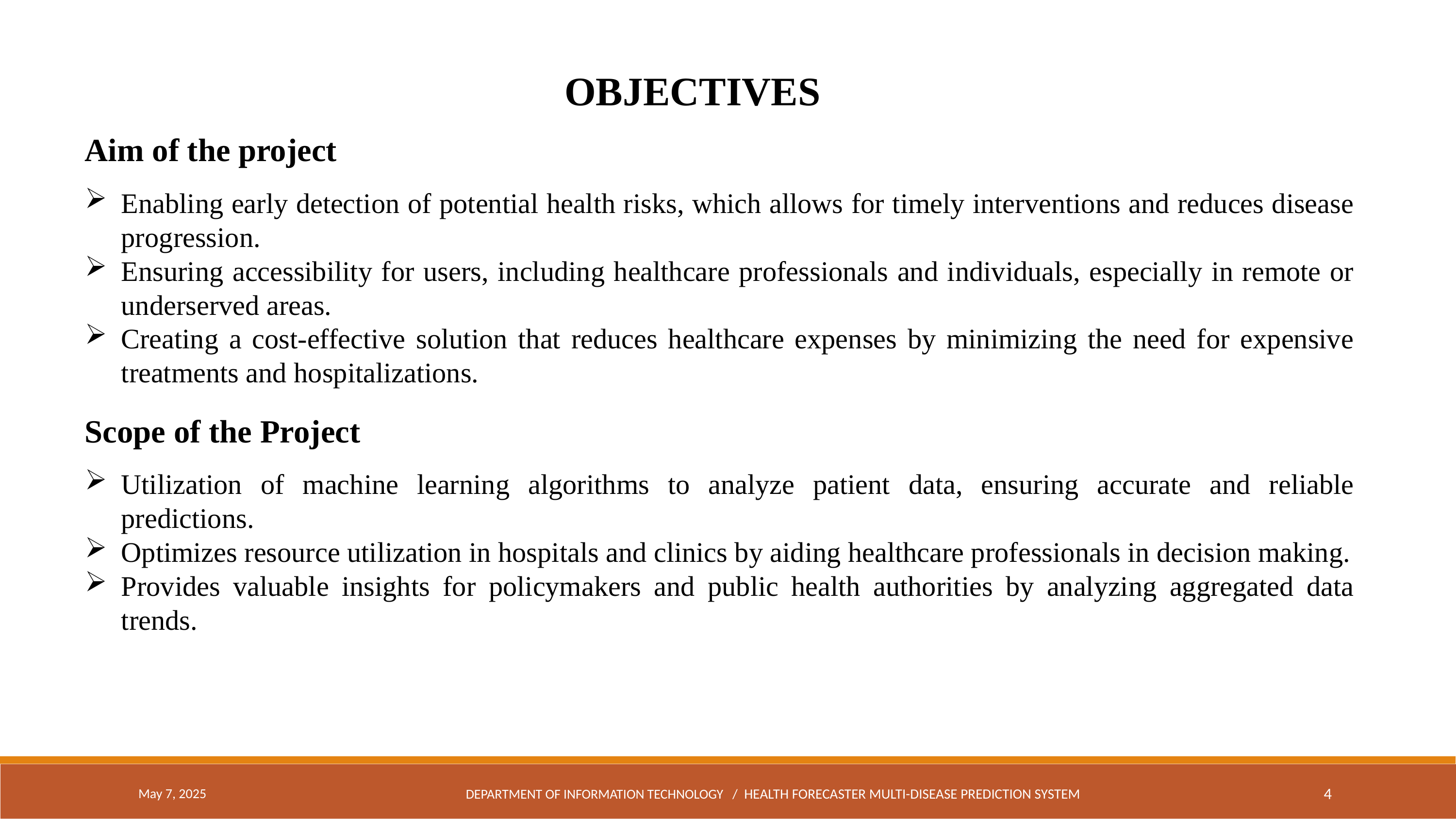

OBJECTIVES

Aim of the project

Enabling early detection of potential health risks, which allows for timely interventions and reduces disease progression.
Ensuring accessibility for users, including healthcare professionals and individuals, especially in remote or underserved areas.
Creating a cost-effective solution that reduces healthcare expenses by minimizing the need for expensive treatments and hospitalizations.

Scope of the Project

Utilization of machine learning algorithms to analyze patient data, ensuring accurate and reliable predictions.
Optimizes resource utilization in hospitals and clinics by aiding healthcare professionals in decision making.
Provides valuable insights for policymakers and public health authorities by analyzing aggregated data trends.

May 7, 2025
DEPARTMENT OF INFORMATION TECHNOLOGY   /  HEALTH FORECASTER MULTI-DISEASE PREDICTION SYSTEM
4